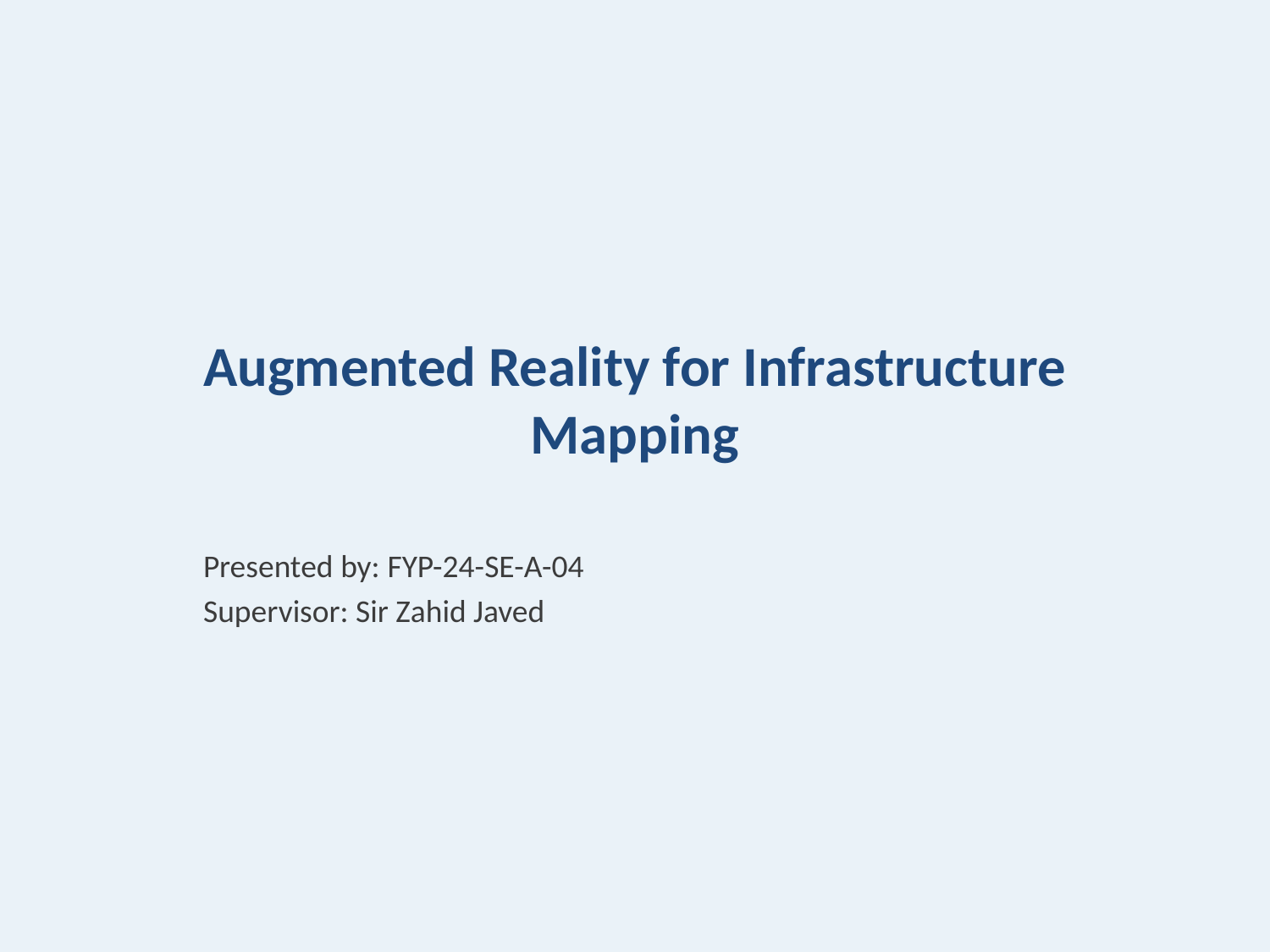

# Augmented Reality for Infrastructure Mapping
Presented by: FYP-24-SE-A-04
Supervisor: Sir Zahid Javed